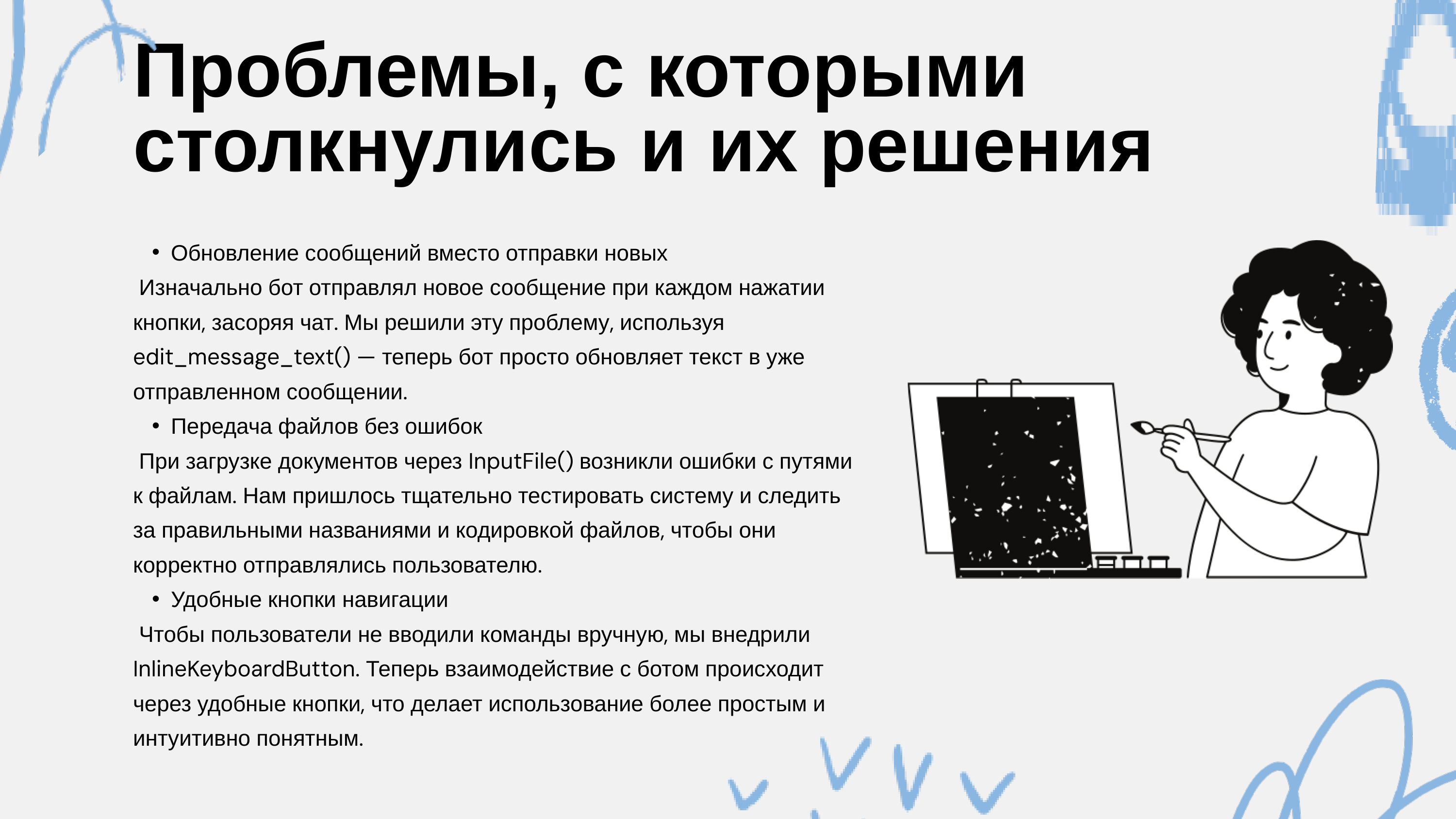

Проблемы, с которыми столкнулись и их решения
Обновление сообщений вместо отправки новых
 Изначально бот отправлял новое сообщение при каждом нажатии кнопки, засоряя чат. Мы решили эту проблему, используя edit_message_text() — теперь бот просто обновляет текст в уже отправленном сообщении.
Передача файлов без ошибок
 При загрузке документов через InputFile() возникли ошибки с путями к файлам. Нам пришлось тщательно тестировать систему и следить за правильными названиями и кодировкой файлов, чтобы они корректно отправлялись пользователю.
Удобные кнопки навигации
 Чтобы пользователи не вводили команды вручную, мы внедрили InlineKeyboardButton. Теперь взаимодействие с ботом происходит через удобные кнопки, что делает использование более простым и интуитивно понятным.